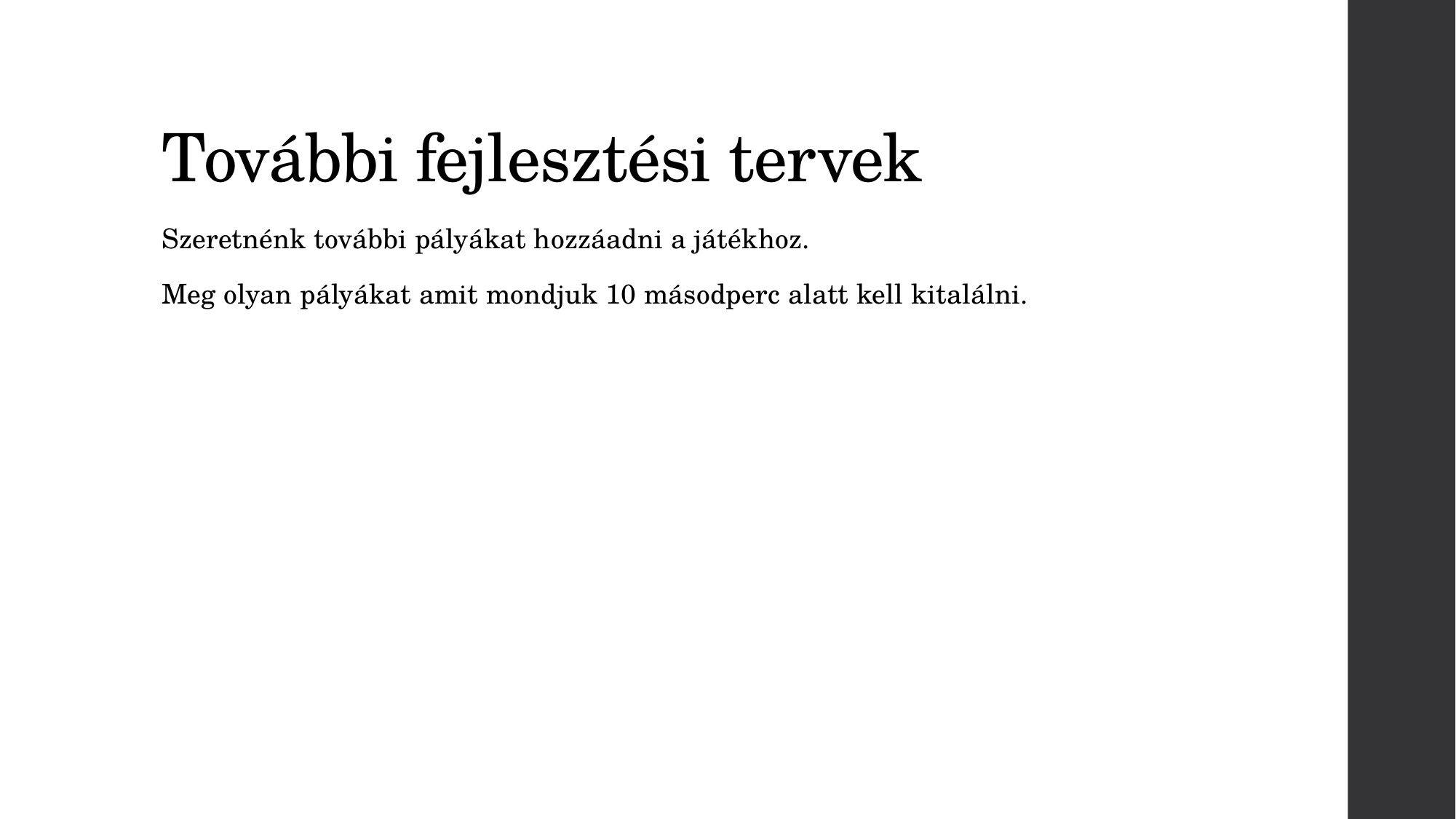

# További fejlesztési tervek
Szeretnénk további pályákat hozzáadni a játékhoz.
Meg olyan pályákat amit mondjuk 10 másodperc alatt kell kitalálni.